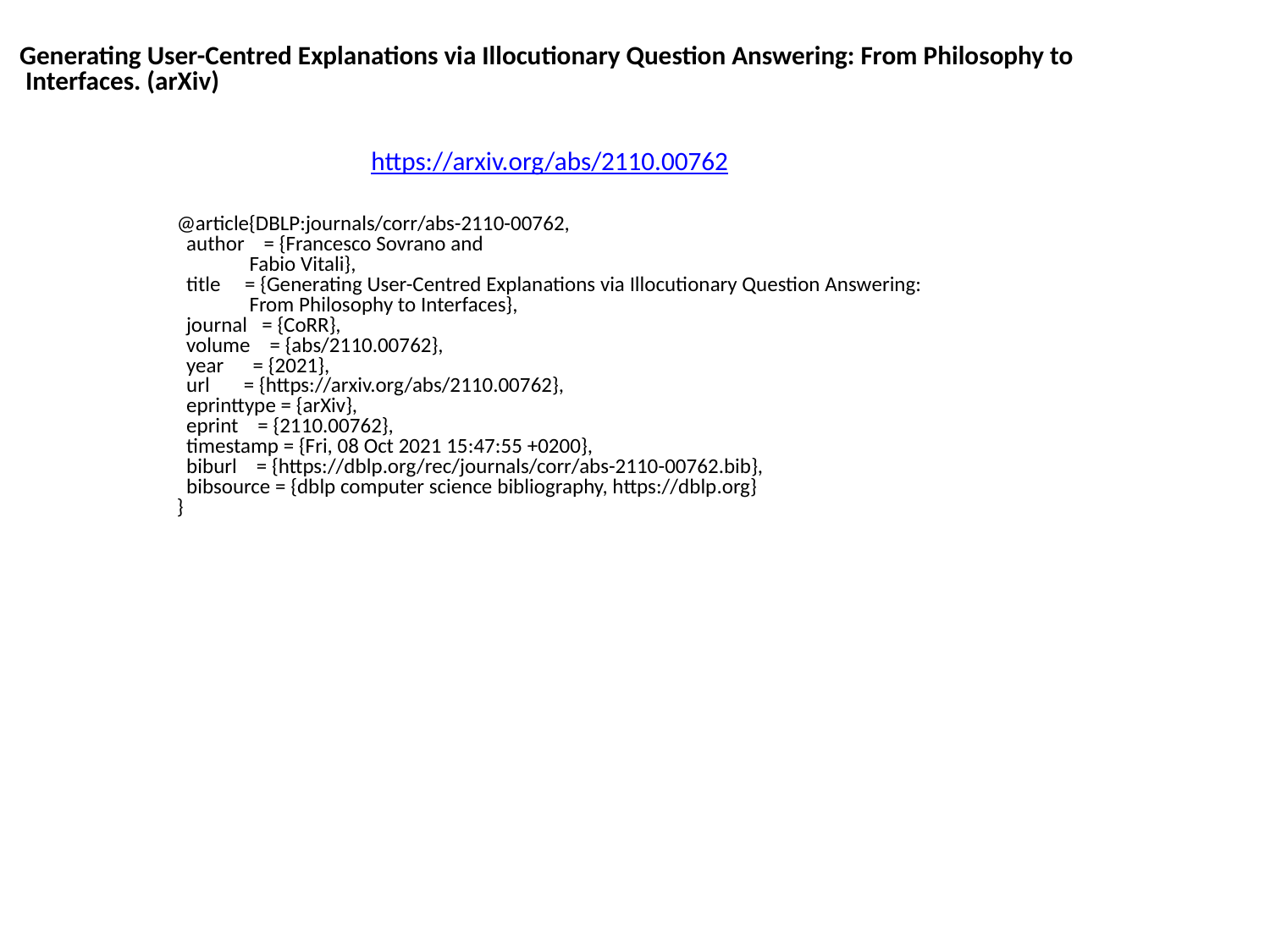

Generating User-Centred Explanations via Illocutionary Question Answering: From Philosophy to
 Interfaces. (arXiv)

https://arxiv.org/abs/2110.00762

@article{DBLP:journals/corr/abs-2110-00762,
  author    = {Francesco Sovrano and
               Fabio Vitali},
  title     = {Generating User-Centred Explanations via Illocutionary Question Answering:
               From Philosophy to Interfaces},
  journal   = {CoRR},
  volume    = {abs/2110.00762},
  year      = {2021},
  url       = {https://arxiv.org/abs/2110.00762},
  eprinttype = {arXiv},
  eprint    = {2110.00762},
  timestamp = {Fri, 08 Oct 2021 15:47:55 +0200},
  biburl    = {https://dblp.org/rec/journals/corr/abs-2110-00762.bib},
  bibsource = {dblp computer science bibliography, https://dblp.org}
}